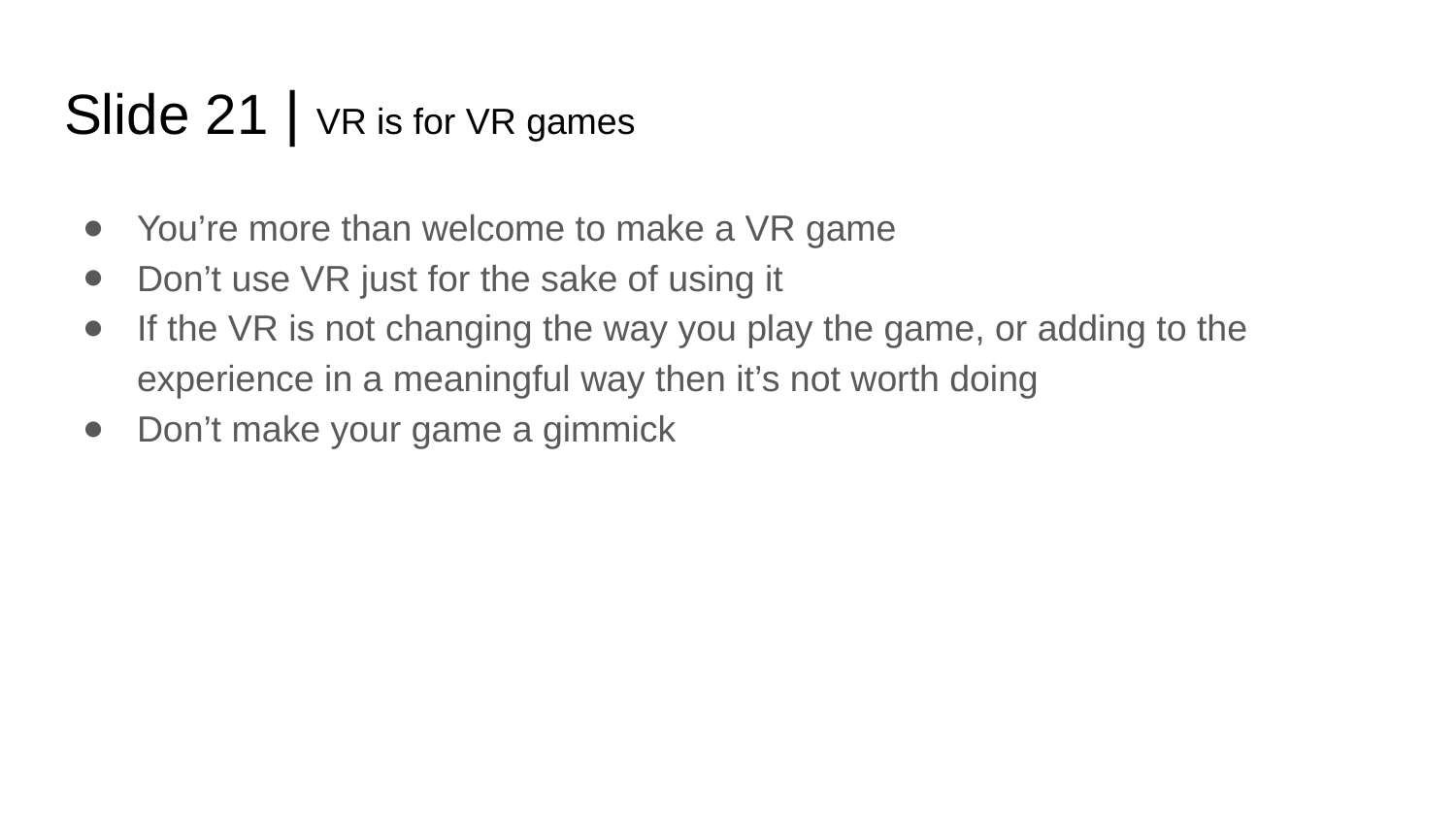

# Slide 21 | VR is for VR games
You’re more than welcome to make a VR game
Don’t use VR just for the sake of using it
If the VR is not changing the way you play the game, or adding to the experience in a meaningful way then it’s not worth doing
Don’t make your game a gimmick